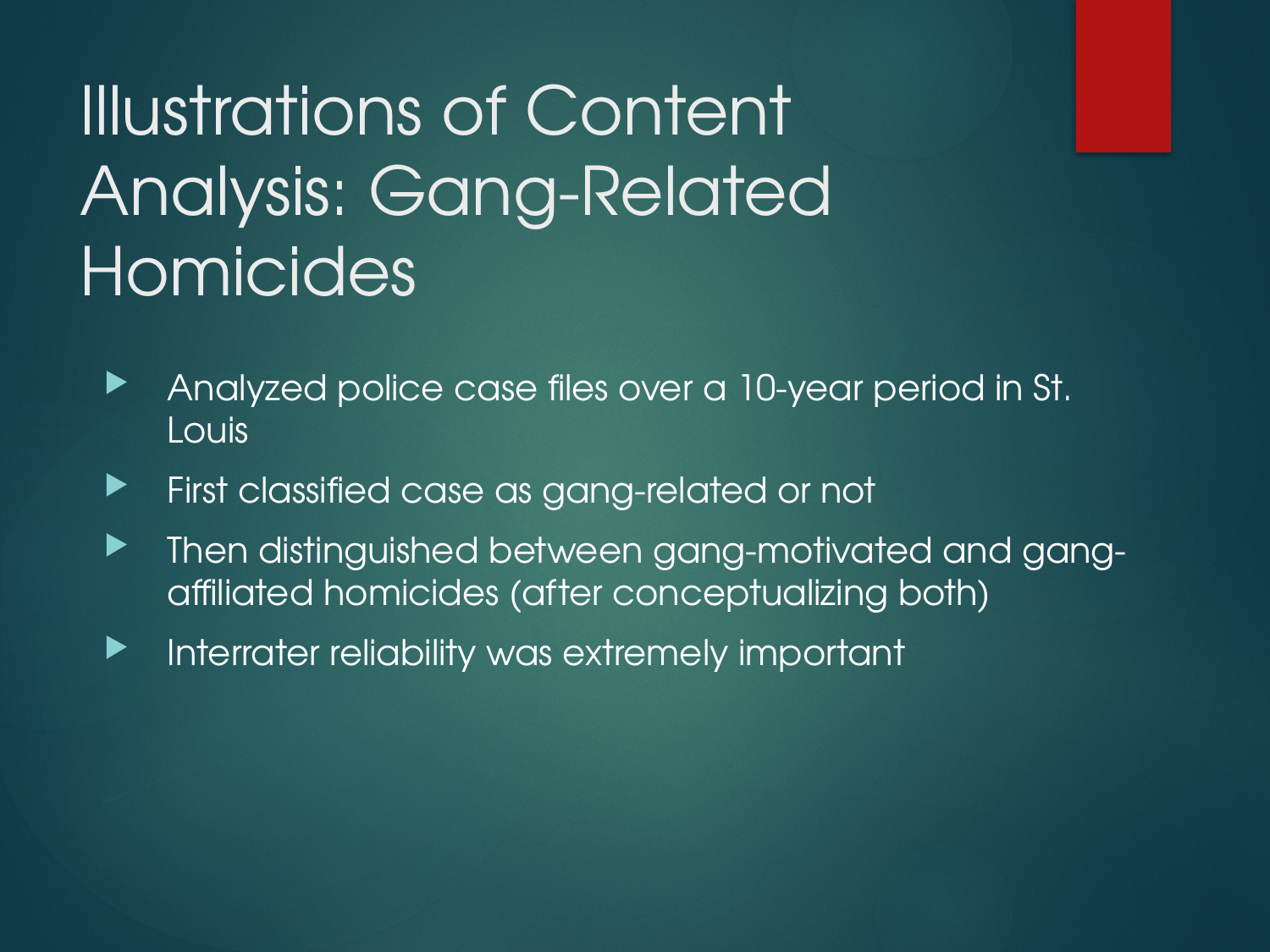

# Illustrations of Content Analysis: Gang-Related Homicides
Analyzed police case files over a 10-year period in St. Louis
First classified case as gang-related or not
Then distinguished between gang-motivated and gang- affiliated homicides (after conceptualizing both)
Interrater reliability was extremely important